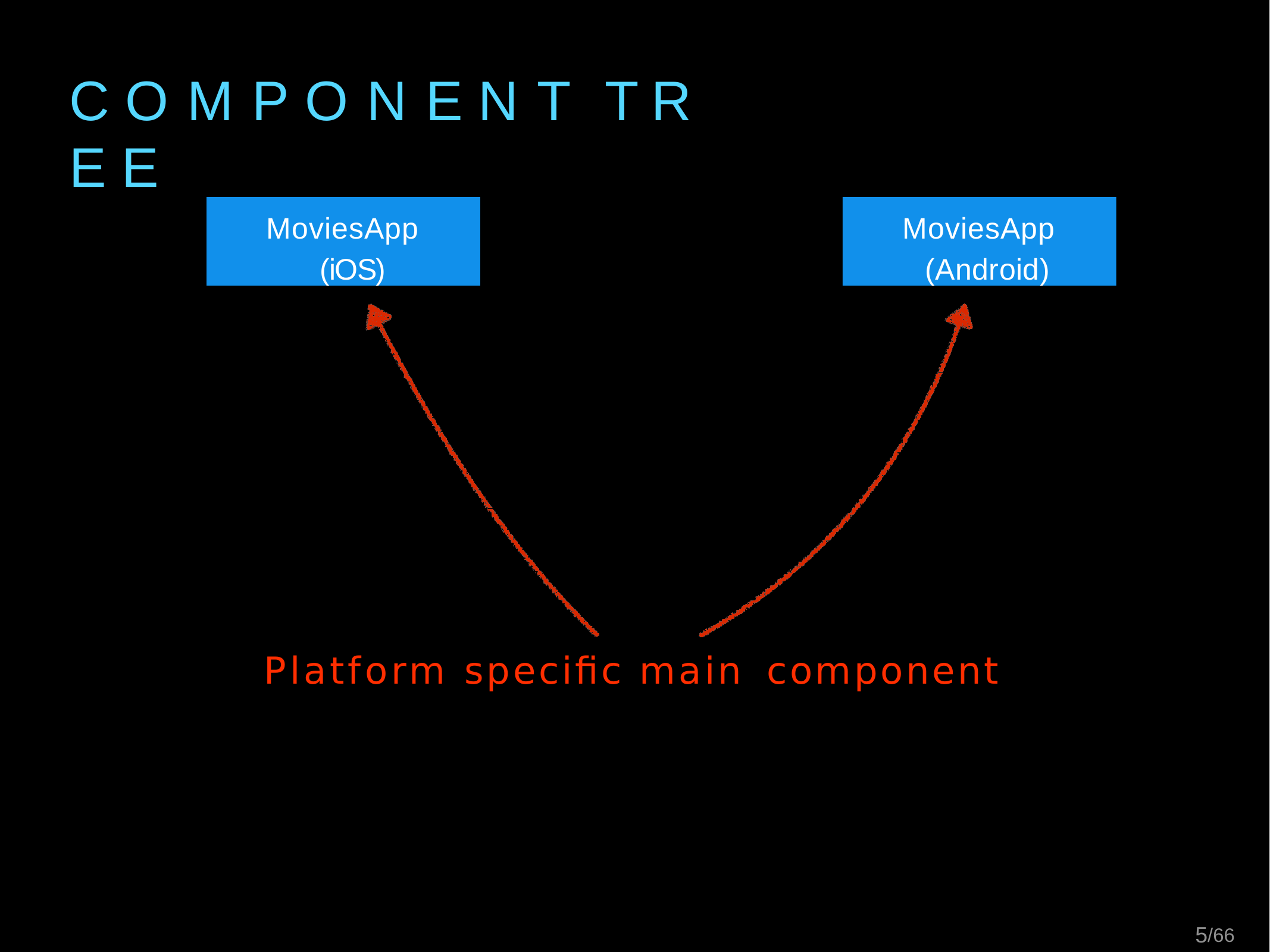

# C O M P O N E N T	T R E E
MoviesApp  (iOS)
MoviesApp  (Android)

Platform specific main component
5/66